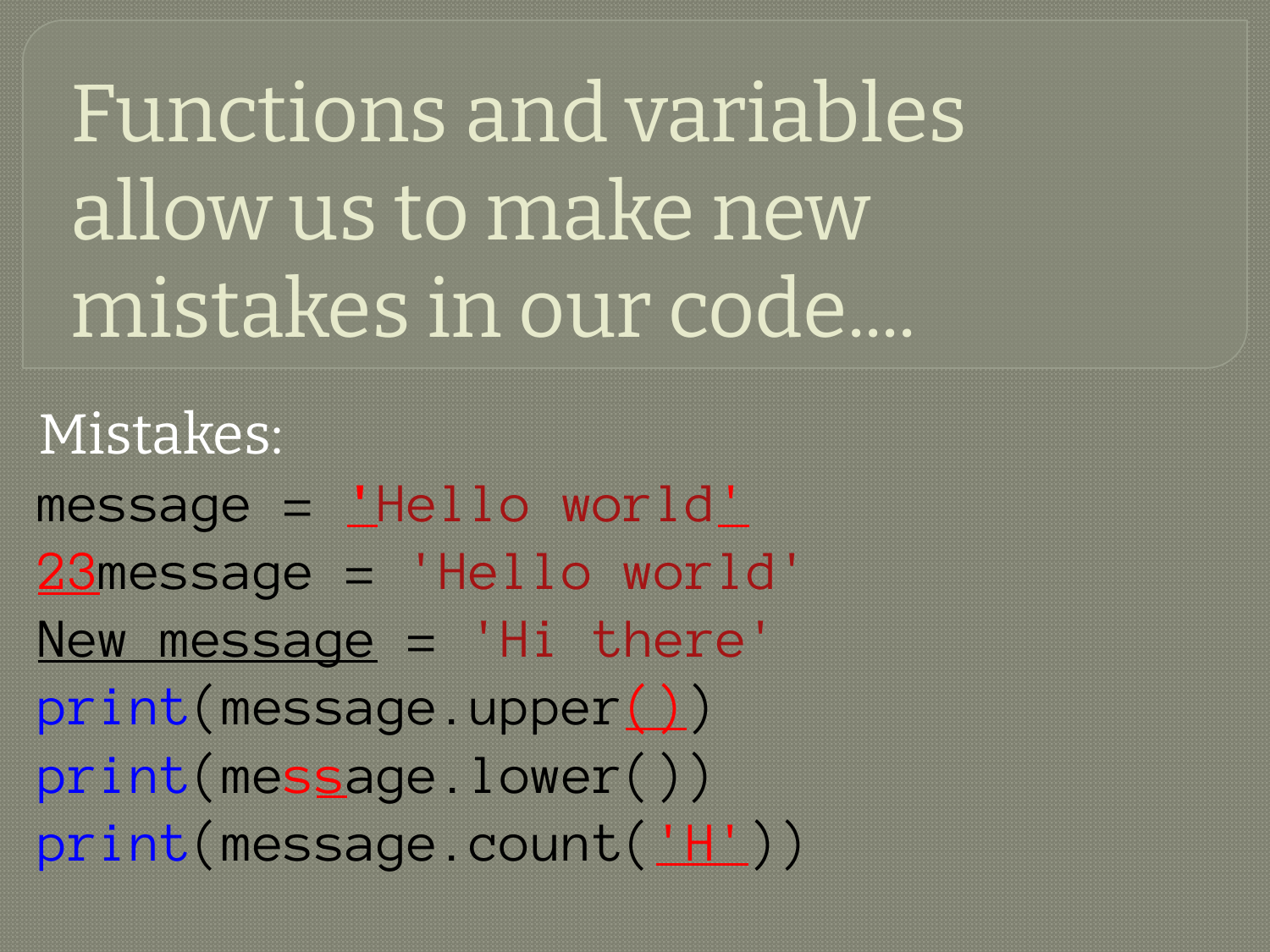

# Functions and variables allow us to make new mistakes in our code....
Mistakes:
message = 'Hello world'
23message = 'Hello world'
New message = 'Hi there'
print(message.upper())
print(message.lower())
print(message.count('H'))